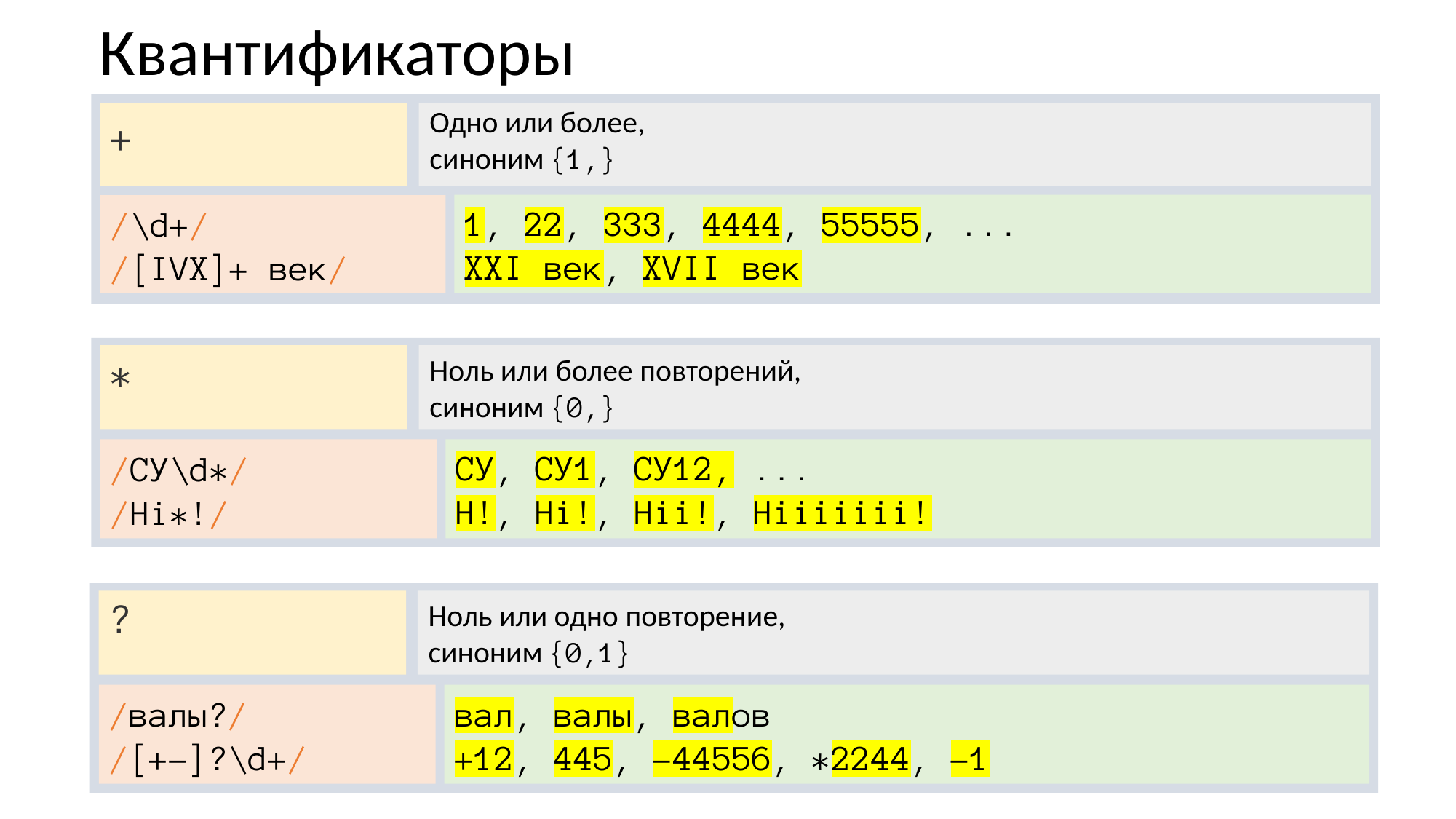

# Квантификаторы

Одно или более,
синоним {1,}
+
1, 22, 333, 4444, 55555, ...
XXI век, XVII век
/\d+/
/[IVX]+ век/

Ноль или более повторений,
синоним {0,}
*
СУ, СУ1, СУ12, ...
H!, Hi!, Hii!, Hiiiiiii!
/СУ\d*/
/Hi*!/

Ноль или одно повторение,
синоним {0,1}
?
вал, валы, валов
+12, 445, -44556, *2244, -1
/валы?/
/[+-]?\d+/